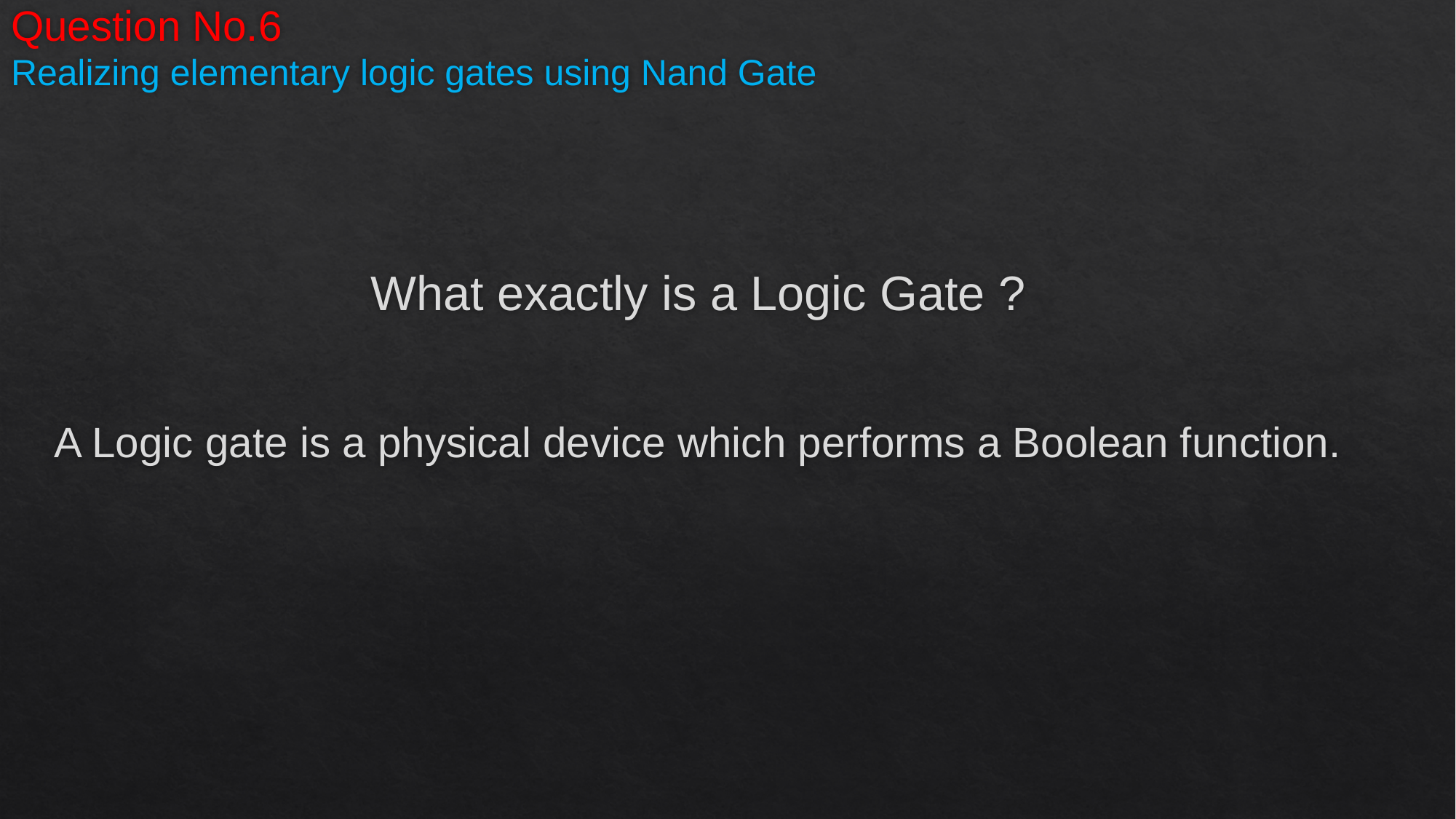

# Question No.6 Realizing elementary logic gates using Nand Gate
What exactly is a Logic Gate ?

A Logic gate is a physical device which performs a Boolean function.